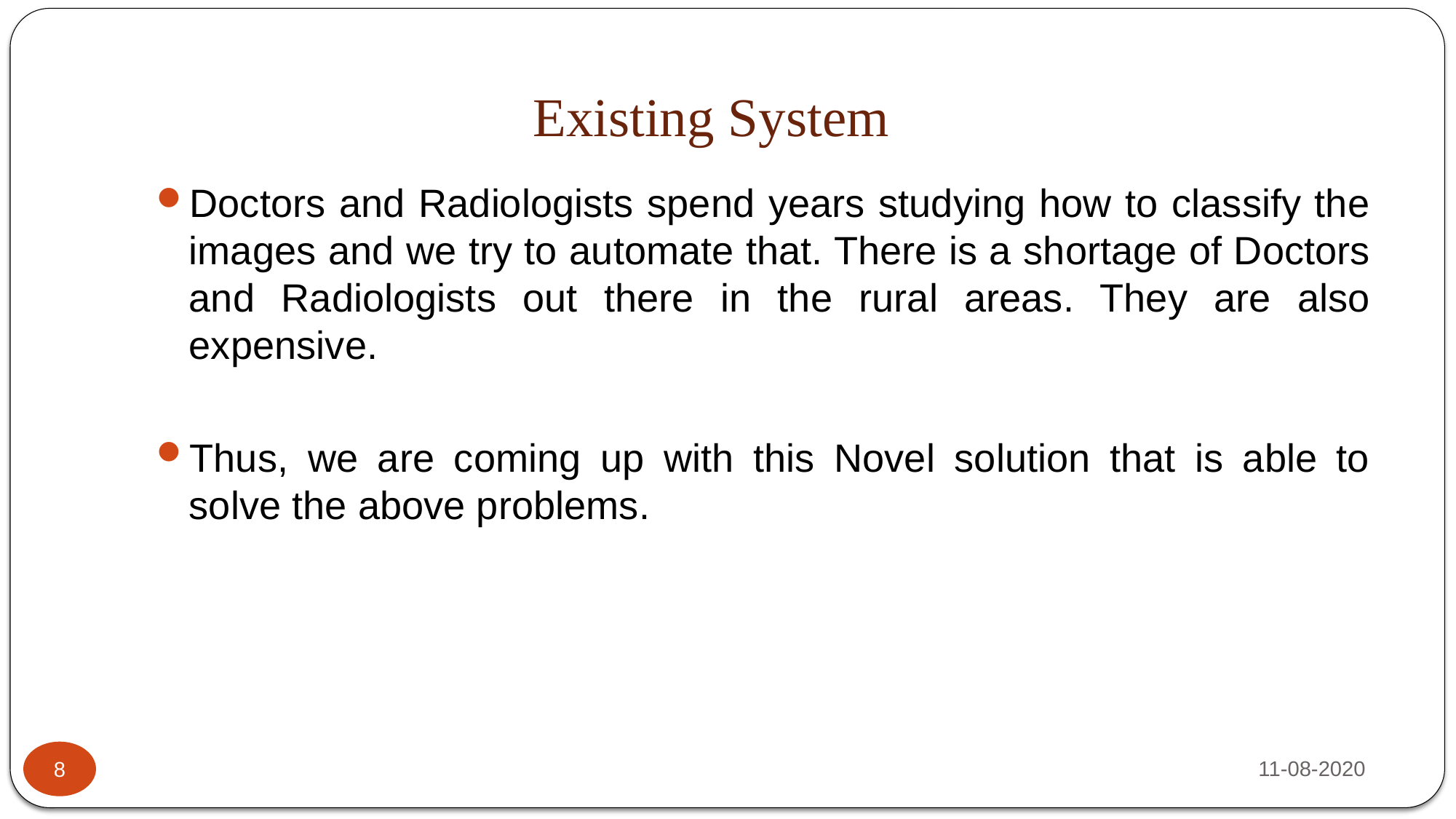

# Existing System
Doctors and Radiologists spend years studying how to classify the images and we try to automate that. There is a shortage of Doctors and Radiologists out there in the rural areas. They are also expensive.

Thus, we are coming up with this Novel solution that is able to solve the above problems.
11-08-2020
8